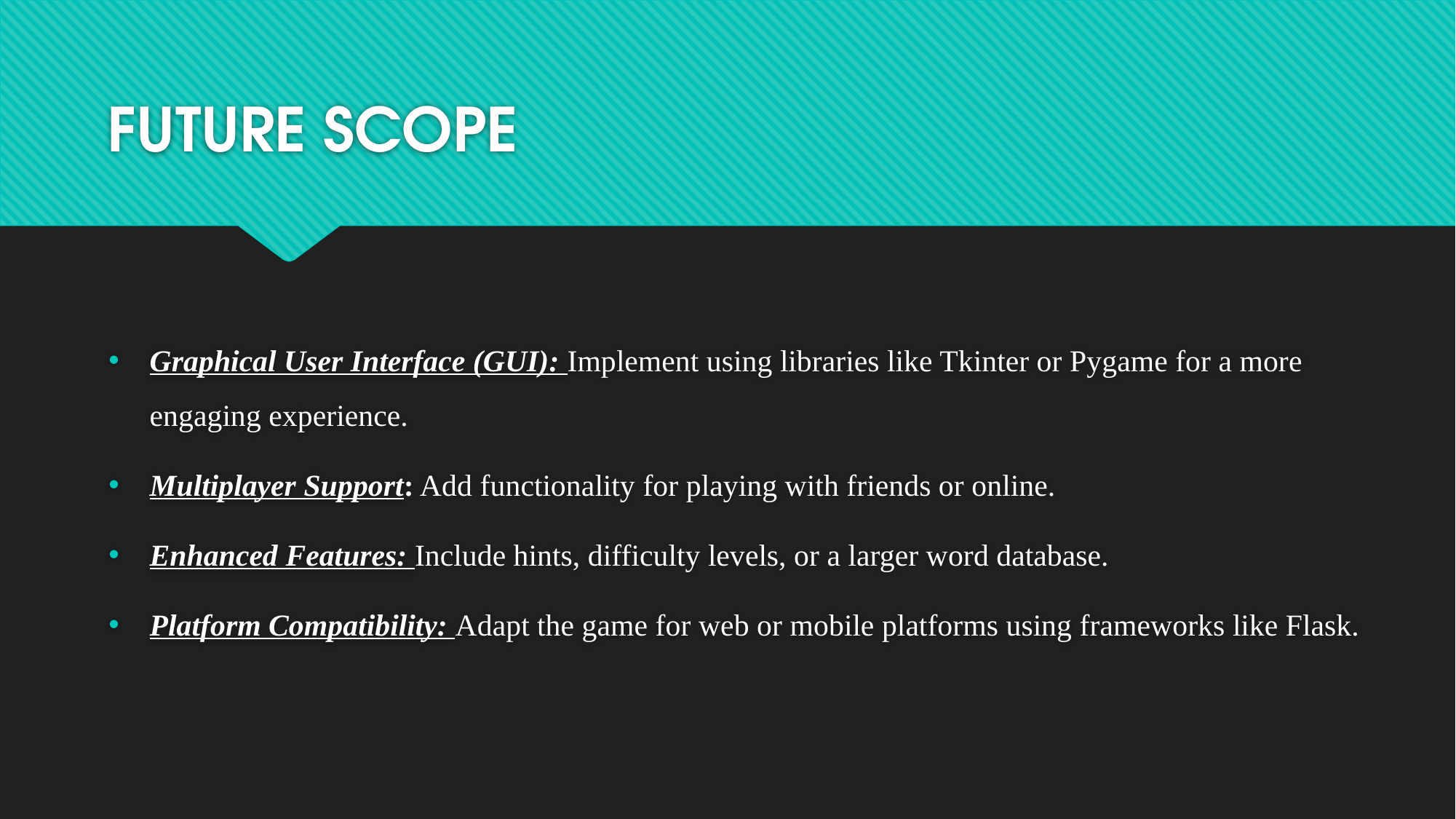

# FUTURE SCOPE
Graphical User Interface (GUI): Implement using libraries like Tkinter or Pygame for a more engaging experience.
Multiplayer Support: Add functionality for playing with friends or online.
Enhanced Features: Include hints, difficulty levels, or a larger word database.
Platform Compatibility: Adapt the game for web or mobile platforms using frameworks like Flask.